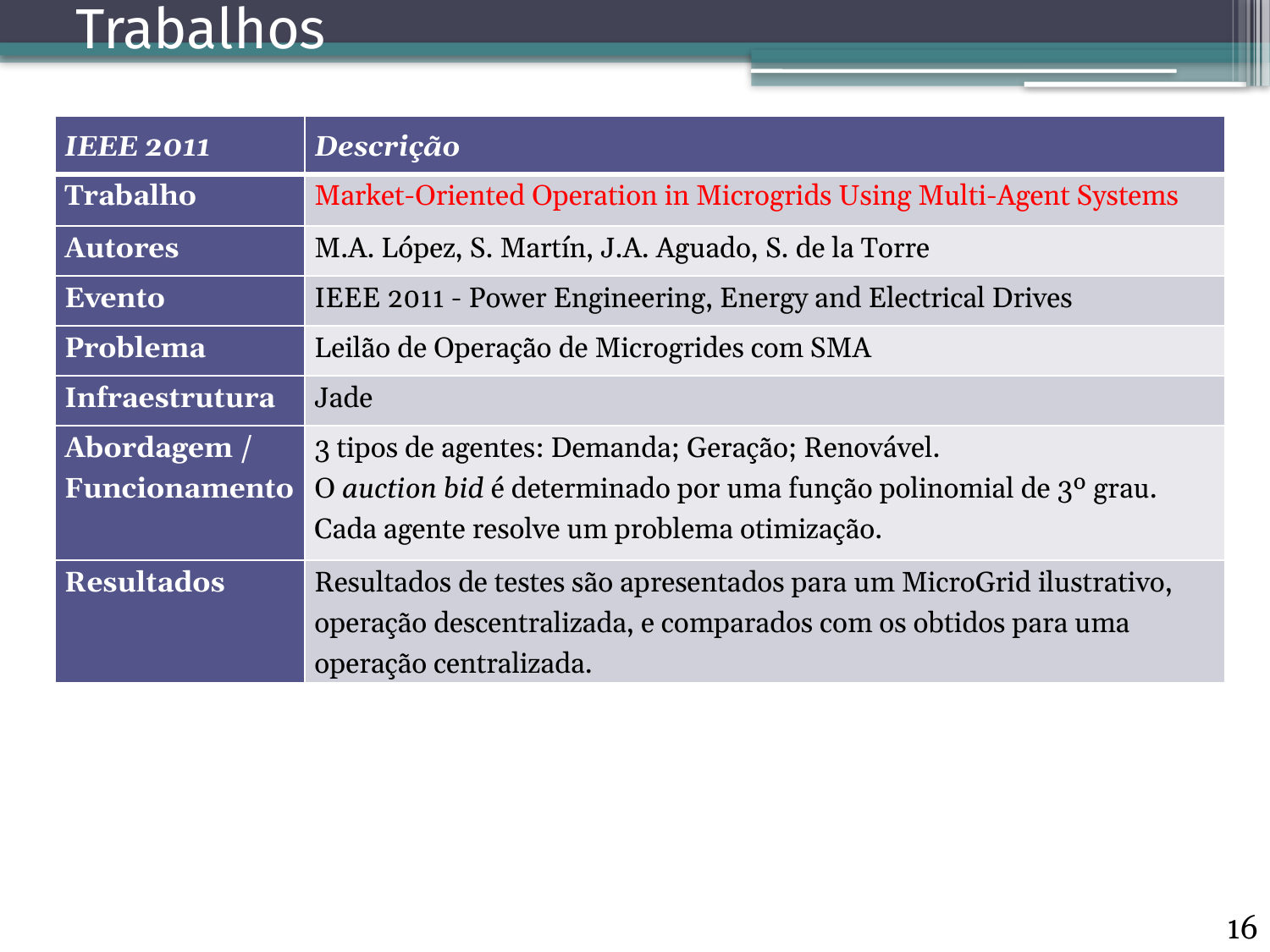

# Trabalhos
| IEEE 2011 | Descrição |
| --- | --- |
| Trabalho | Market-Oriented Operation in Microgrids Using Multi-Agent Systems |
| Autores | M.A. López, S. Martín, J.A. Aguado, S. de la Torre |
| Evento | IEEE 2011 - Power Engineering, Energy and Electrical Drives |
| Problema | Leilão de Operação de Microgrides com SMA |
| Infraestrutura | Jade |
| Abordagem / Funcionamento | 3 tipos de agentes: Demanda; Geração; Renovável. O auction bid é determinado por uma função polinomial de 3º grau. Cada agente resolve um problema otimização. |
| Resultados | Resultados de testes são apresentados para um MicroGrid ilustrativo, operação descentralizada, e comparados com os obtidos para uma operação centralizada. |